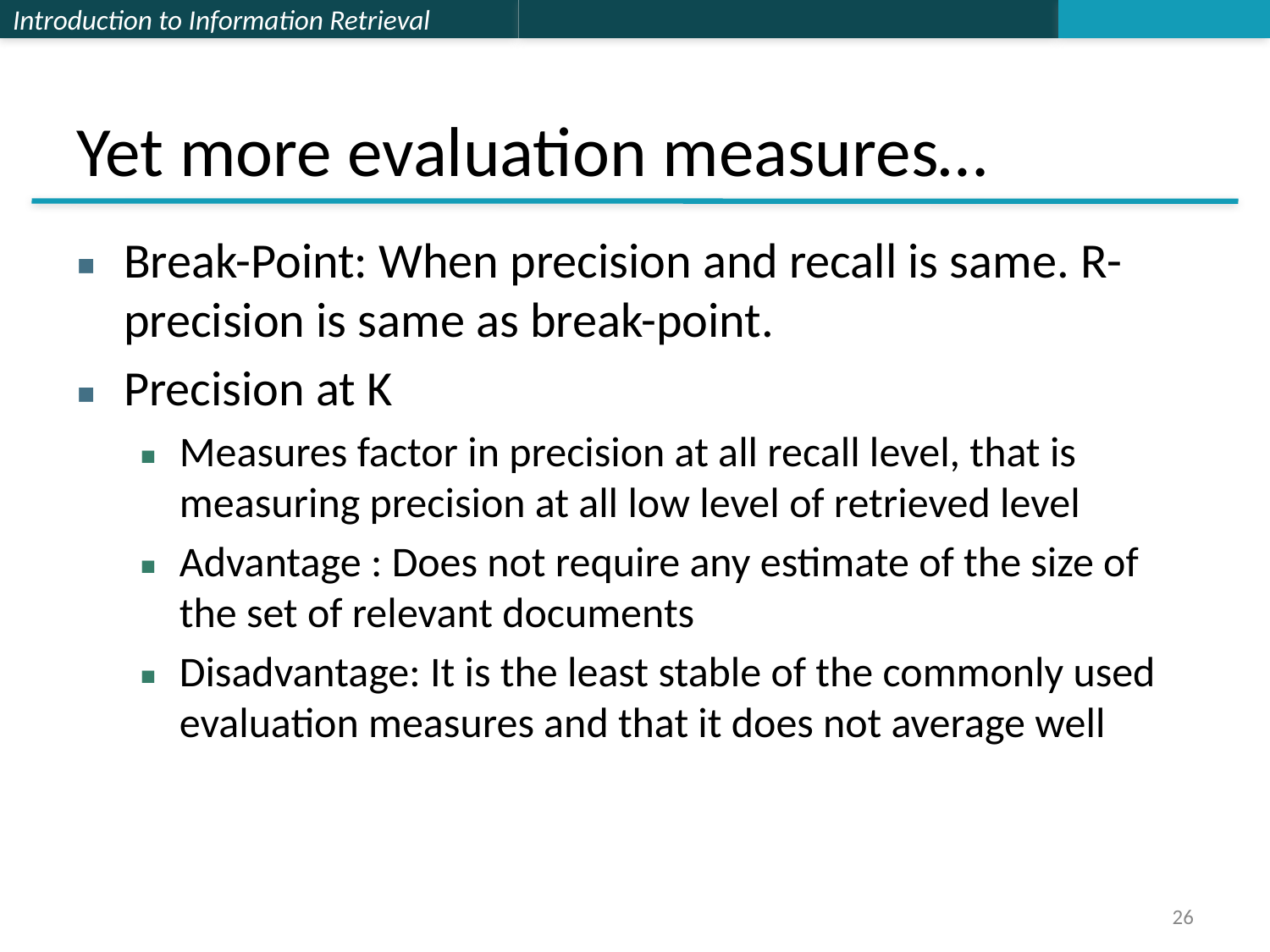

# Yet more evaluation measures…
Break-Point: When precision and recall is same. R-precision is same as break-point.
Precision at K
Measures factor in precision at all recall level, that is measuring precision at all low level of retrieved level
Advantage : Does not require any estimate of the size of the set of relevant documents
Disadvantage: It is the least stable of the commonly used evaluation measures and that it does not average well

26